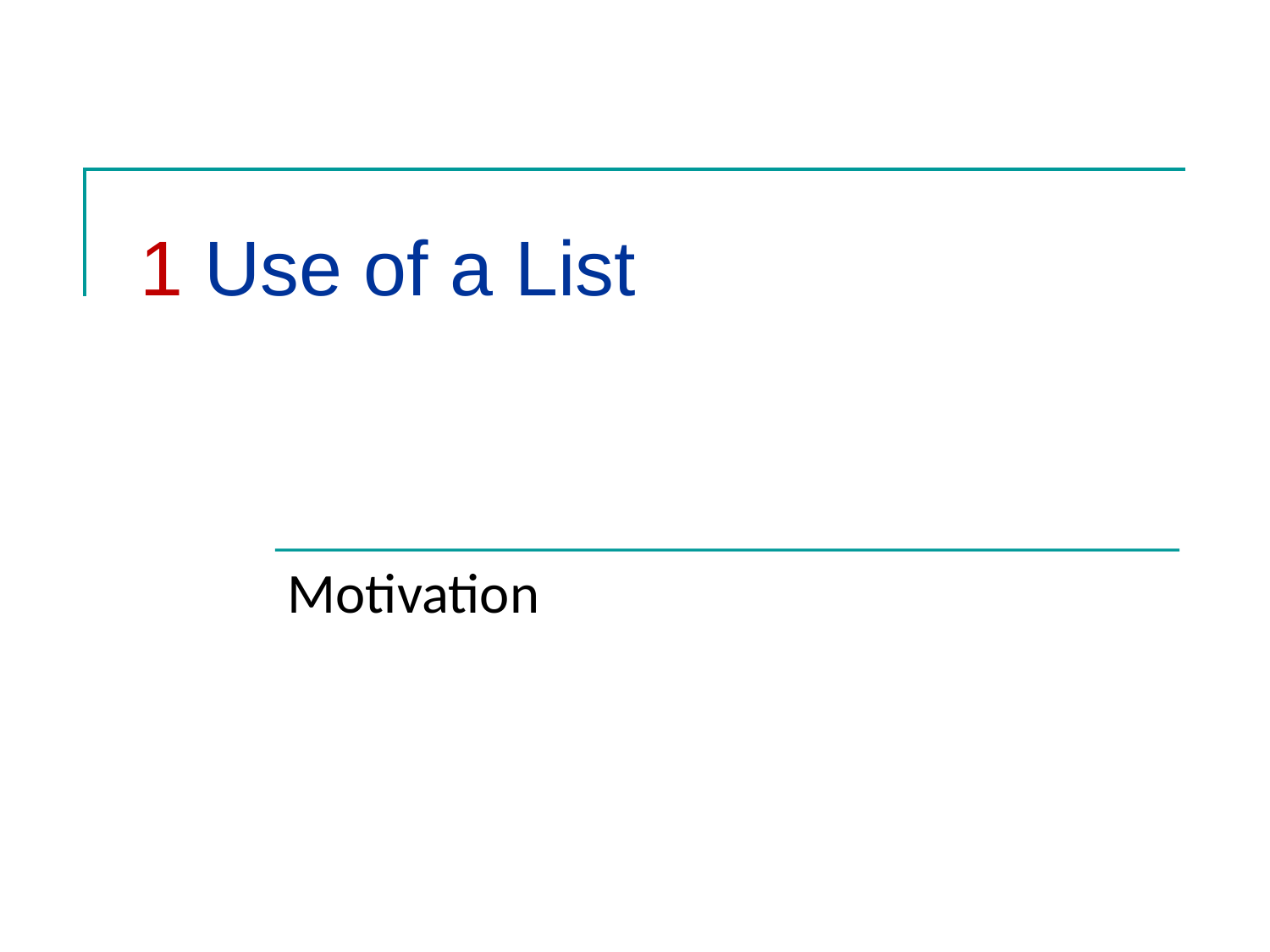

# 1 Use of a List
Motivation